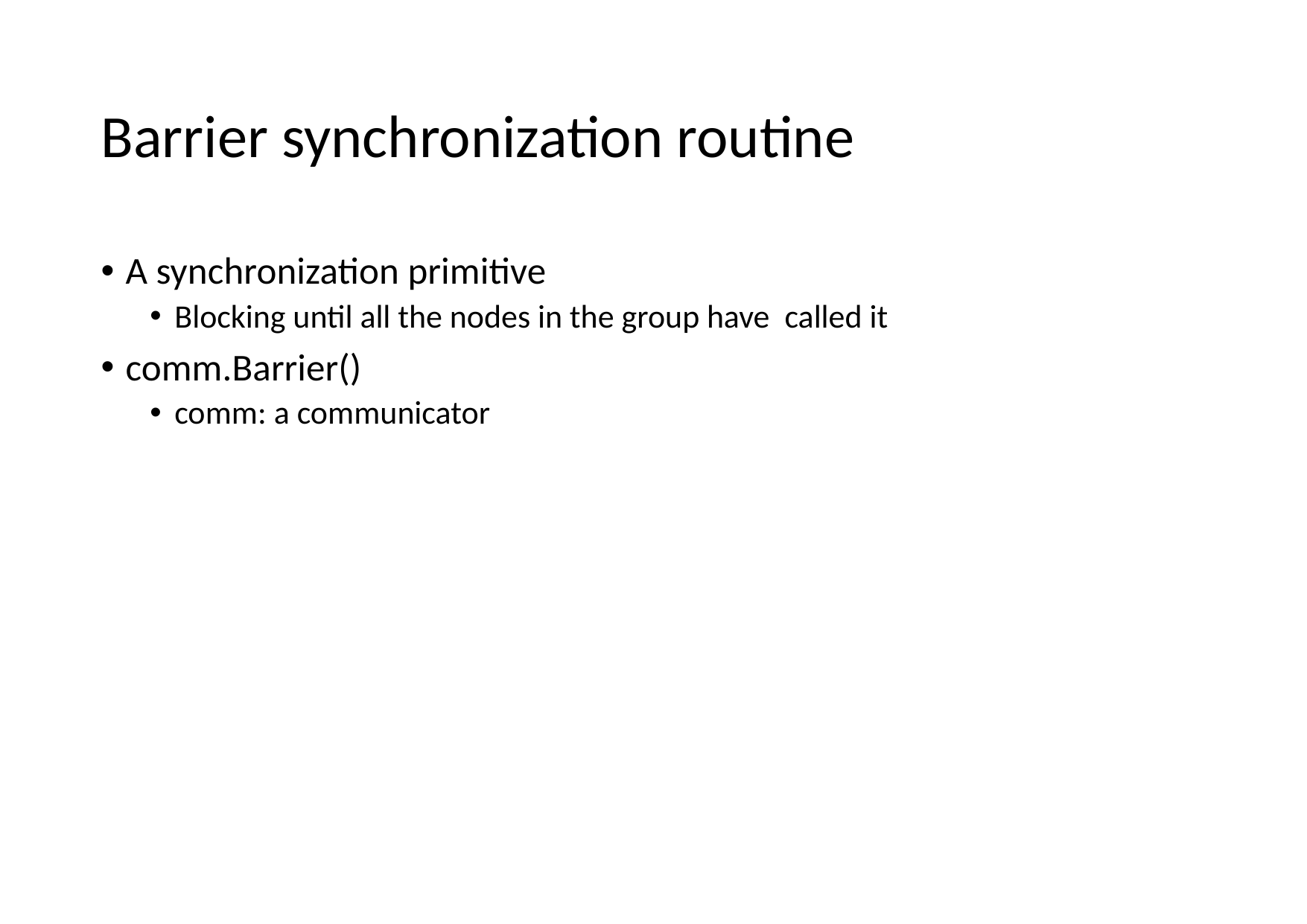

# Barrier synchronization routine
A synchronization primitive
Blocking until all the nodes in the group have  called it
comm.Barrier()
comm: a communicator

5